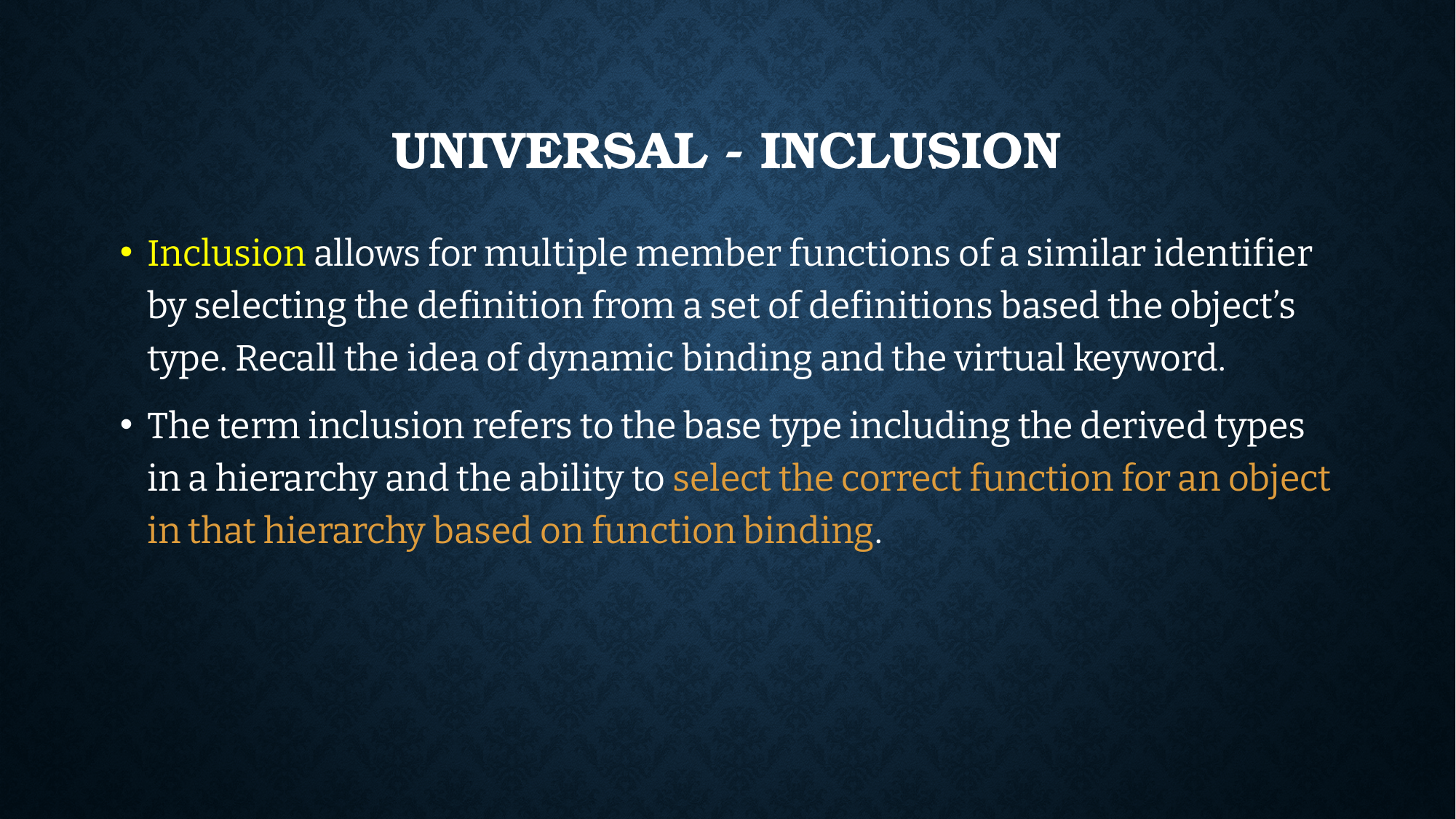

# Universal - Inclusion
Inclusion allows for multiple member functions of a similar identifier by selecting the definition from a set of definitions based the object’s type. Recall the idea of dynamic binding and the virtual keyword.
The term inclusion refers to the base type including the derived types in a hierarchy and the ability to select the correct function for an object in that hierarchy based on function binding.